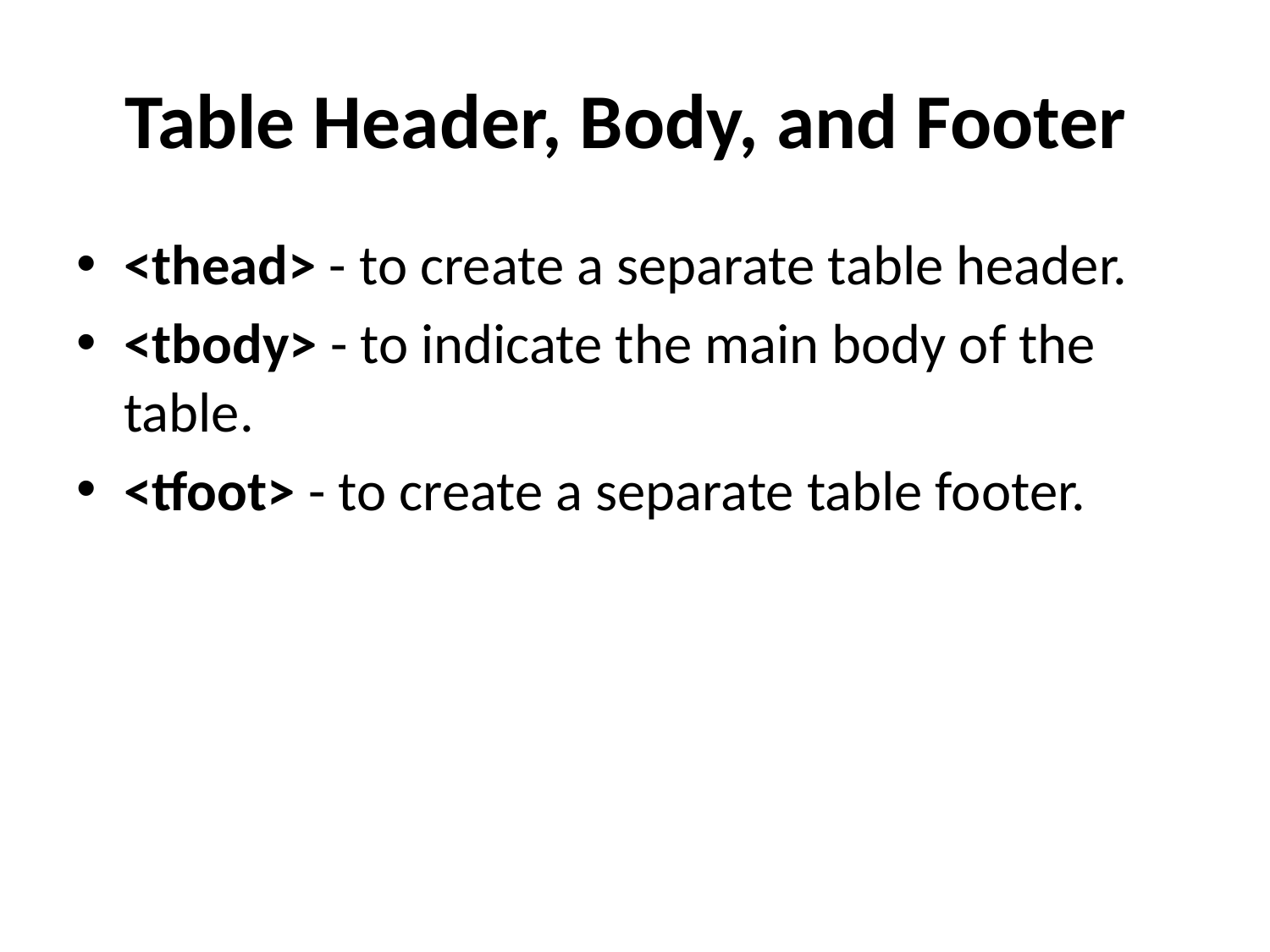

# Table Header, Body, and Footer
<thead> - to create a separate table header.
<tbody> - to indicate the main body of the table.
<tfoot> - to create a separate table footer.